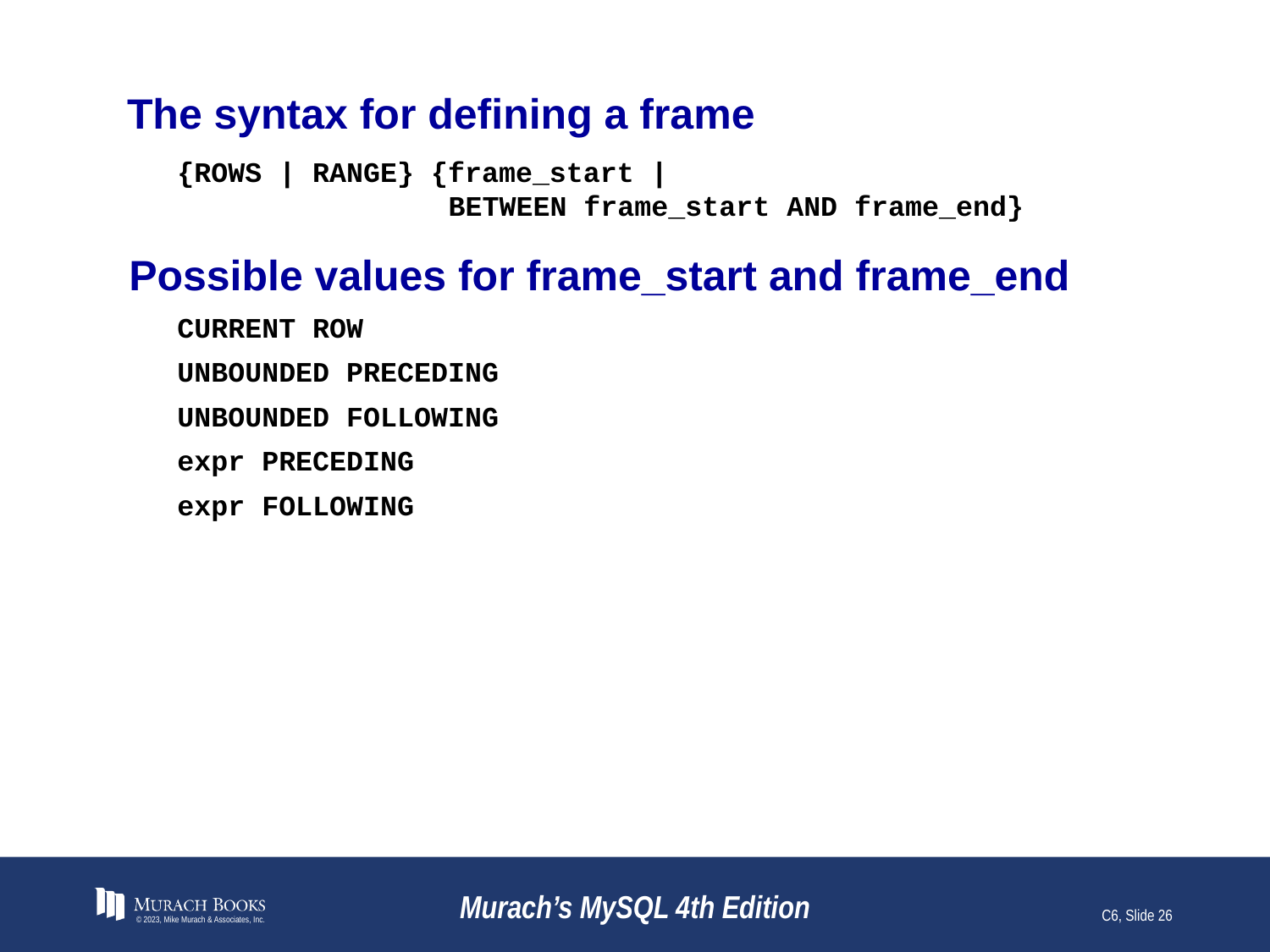

# The syntax for defining a frame
{ROWS | RANGE} {frame_start |
                BETWEEN frame_start AND frame_end}
Possible values for frame_start and frame_end
CURRENT ROW
UNBOUNDED PRECEDING
UNBOUNDED FOLLOWING
expr PRECEDING
expr FOLLOWING

© 2023, Mike Murach & Associates, Inc.
Murach’s MySQL 4th Edition

C6, Slide 26